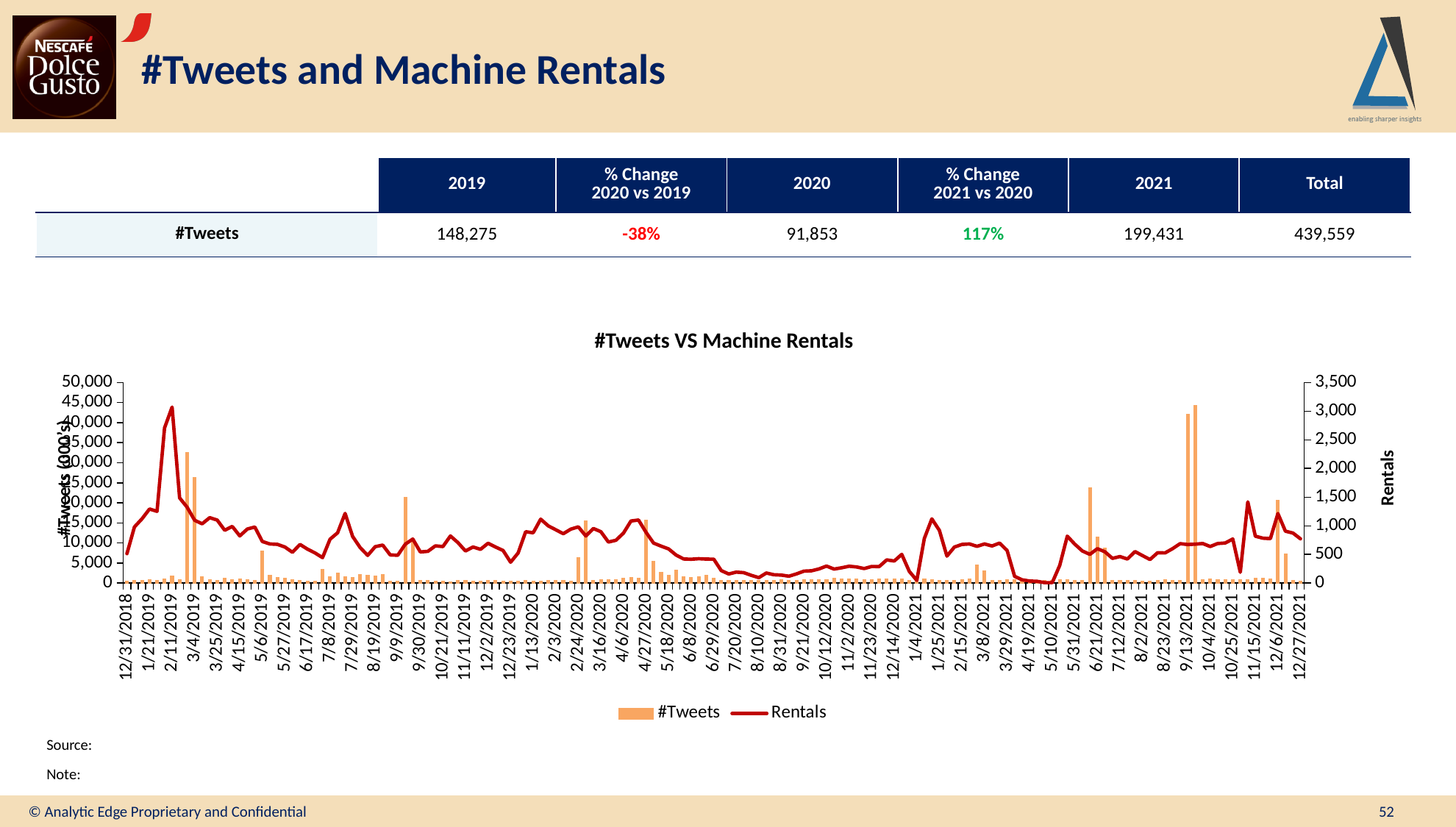

# #Tweets and Machine Rentals
|  | 2019 | % Change 2020 vs 2019 | 2020 | % Change 2021 vs 2020 | 2021 | Total |
| --- | --- | --- | --- | --- | --- | --- |
| #Tweets | 148,275 | -38% | 91,853 | 117% | 199,431 | 439,559 |
#Tweets VS Machine Rentals

### Chart

| Category | #Tweets | Rentals |
|---|---|---|
| 43465 | 438.0 | 513.0 |
| 43472 | 644.0 | 980.0 |
| 43479 | 696.0 | 1122.0 |
| 43486 | 805.0 | 1293.0 |
| 43493 | 682.0 | 1252.0 |
| 43500 | 1106.0 | 2707.0 |
| 43507 | 1769.0 | 3071.0 |
| 43514 | 919.0 | 1487.0 |
| 43521 | 32495.0 | 1324.0 |
| 43528 | 26387.0 | 1097.0 |
| 43535 | 1668.0 | 1035.0 |
| 43542 | 834.0 | 1142.0 |
| 43549 | 722.0 | 1100.0 |
| 43556 | 1195.0 | 921.0 |
| 43563 | 785.0 | 989.0 |
| 43570 | 1124.0 | 823.0 |
| 43577 | 892.0 | 943.0 |
| 43584 | 748.0 | 979.0 |
| 43591 | 7950.0 | 725.0 |
| 43598 | 1955.0 | 683.0 |
| 43605 | 1411.0 | 676.0 |
| 43612 | 1155.0 | 629.0 |
| 43619 | 784.0 | 537.0 |
| 43626 | 605.0 | 674.0 |
| 43633 | 515.0 | 592.0 |
| 43640 | 537.0 | 526.0 |
| 43647 | 3484.0 | 444.0 |
| 43654 | 1508.0 | 765.0 |
| 43661 | 2565.0 | 877.0 |
| 43668 | 1646.0 | 1216.0 |
| 43675 | 1503.0 | 814.0 |
| 43682 | 2098.0 | 620.0 |
| 43689 | 1893.0 | 483.0 |
| 43696 | 1722.0 | 635.0 |
| 43703 | 2209.0 | 663.0 |
| 43710 | 520.0 | 491.0 |
| 43717 | 443.0 | 486.0 |
| 43724 | 21343.0 | 679.0 |
| 43731 | 10574.0 | 768.0 |
| 43738 | 725.0 | 543.0 |
| 43745 | 640.0 | 554.0 |
| 43752 | 476.0 | 649.0 |
| 43759 | 458.0 | 637.0 |
| 43766 | 394.0 | 822.0 |
| 43773 | 603.0 | 706.0 |
| 43780 | 729.0 | 560.0 |
| 43787 | 482.0 | 630.0 |
| 43794 | 577.0 | 589.0 |
| 43801 | 658.0 | 695.0 |
| 43808 | 690.0 | 629.0 |
| 43815 | 562.0 | 568.0 |
| 43822 | 508.0 | 364.0 |
| 43829 | 444.0 | 525.0 |
| 43836 | 601.0 | 896.0 |
| 43843 | 459.0 | 877.0 |
| 43850 | 481.0 | 1116.0 |
| 43857 | 593.0 | 999.0 |
| 43864 | 647.0 | 930.0 |
| 43871 | 652.0 | 861.0 |
| 43878 | 555.0 | 941.0 |
| 43885 | 6331.0 | 982.0 |
| 43892 | 15614.0 | 822.0 |
| 43899 | 765.0 | 952.0 |
| 43906 | 946.0 | 896.0 |
| 43913 | 887.0 | 716.0 |
| 43920 | 771.0 | 747.0 |
| 43927 | 1191.0 | 872.0 |
| 43934 | 1424.0 | 1084.0 |
| 43941 | 1246.0 | 1101.0 |
| 43948 | 15689.0 | 886.0 |
| 43955 | 5504.0 | 698.0 |
| 43962 | 2722.0 | 645.0 |
| 43969 | 1873.0 | 596.0 |
| 43976 | 3319.0 | 489.0 |
| 43983 | 1588.0 | 421.0 |
| 43990 | 1475.0 | 416.0 |
| 43997 | 1594.0 | 425.0 |
| 44004 | 1916.0 | 419.0 |
| 44011 | 1177.0 | 417.0 |
| 44018 | 699.0 | 218.0 |
| 44025 | 721.0 | 159.0 |
| 44032 | 701.0 | 191.0 |
| 44039 | 618.0 | 182.0 |
| 44046 | 712.0 | 135.0 |
| 44053 | 647.0 | 95.0 |
| 44060 | 681.0 | 176.0 |
| 44067 | 683.0 | 146.0 |
| 44074 | 777.0 | 140.0 |
| 44081 | 703.0 | 120.0 |
| 44088 | 688.0 | 160.0 |
| 44095 | 871.0 | 209.0 |
| 44102 | 793.0 | 215.0 |
| 44109 | 890.0 | 247.0 |
| 44116 | 905.0 | 297.0 |
| 44123 | 1256.0 | 244.0 |
| 44130 | 1020.0 | 267.0 |
| 44137 | 1008.0 | 294.0 |
| 44144 | 953.0 | 281.0 |
| 44151 | 915.0 | 253.0 |
| 44158 | 877.0 | 290.0 |
| 44165 | 963.0 | 288.0 |
| 44172 | 1064.0 | 405.0 |
| 44179 | 969.0 | 385.0 |
| 44186 | 991.0 | 501.0 |
| 44193 | 728.0 | 204.0 |
| 44200 | 826.0 | 47.0 |
| 44207 | 1005.0 | 778.0 |
| 44214 | 827.0 | 1121.0 |
| 44221 | 728.0 | 919.0 |
| 44228 | 726.0 | 471.0 |
| 44235 | 746.0 | 629.0 |
| 44242 | 813.0 | 674.0 |
| 44249 | 1088.0 | 683.0 |
| 44256 | 4582.0 | 641.0 |
| 44263 | 3057.0 | 683.0 |
| 44270 | 638.0 | 647.0 |
| 44277 | 743.0 | 698.0 |
| 44284 | 935.0 | 569.0 |
| 44291 | 825.0 | 118.0 |
| 44298 | 750.0 | 57.0 |
| 44305 | 605.0 | 36.0 |
| 44312 | 619.0 | 31.0 |
| 44319 | 588.0 | 7.0 |
| 44326 | 634.0 | 7.0 |
| 44333 | 794.0 | 308.0 |
| 44340 | 855.0 | 818.0 |
| 44347 | 641.0 | 679.0 |
| 44354 | 629.0 | 561.0 |
| 44361 | 23713.0 | 501.0 |
| 44368 | 11432.0 | 600.0 |
| 44375 | 8728.0 | 546.0 |
| 44382 | 639.0 | 431.0 |
| 44389 | 634.0 | 463.0 |
| 44396 | 636.0 | 420.0 |
| 44403 | 597.0 | 550.0 |
| 44410 | 568.0 | 480.0 |
| 44417 | 565.0 | 411.0 |
| 44424 | 609.0 | 529.0 |
| 44431 | 808.0 | 527.0 |
| 44438 | 768.0 | 601.0 |
| 44445 | 729.0 | 688.0 |
| 44452 | 42146.0 | 673.0 |
| 44459 | 44349.0 | 679.0 |
| 44466 | 900.0 | 690.0 |
| 44473 | 1045.0 | 638.0 |
| 44480 | 804.0 | 690.0 |
| 44487 | 867.0 | 699.0 |
| 44494 | 916.0 | 769.0 |
| 44501 | 949.0 | 188.0 |
| 44508 | 877.0 | 1418.0 |
| 44515 | 1188.0 | 818.0 |
| 44522 | 1233.0 | 783.0 |
| 44529 | 1106.0 | 776.0 |
| 44536 | 20600.0 | 1214.0 |
| 44543 | 7185.0 | 905.0 |
| 44550 | 728.0 | 873.0 |
| 44557 | 458.0 | 772.0 |
#Tweets (000’s)
Rentals
Source:
Note:
© Analytic Edge Proprietary and Confidential
52